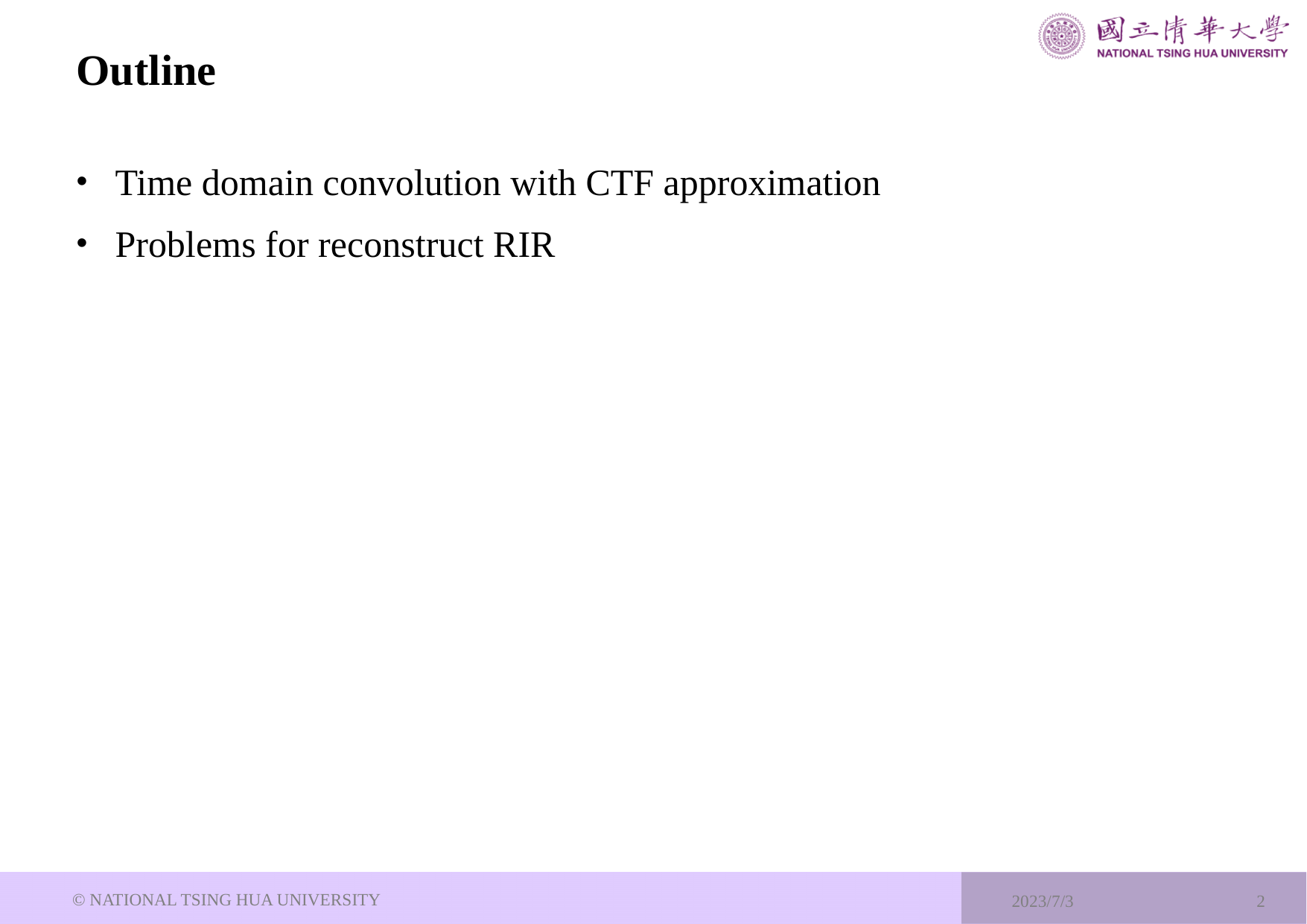

# Outline
Time domain convolution with CTF approximation
Problems for reconstruct RIR
© NATIONAL TSING HUA UNIVERSITY
2023/7/3
2